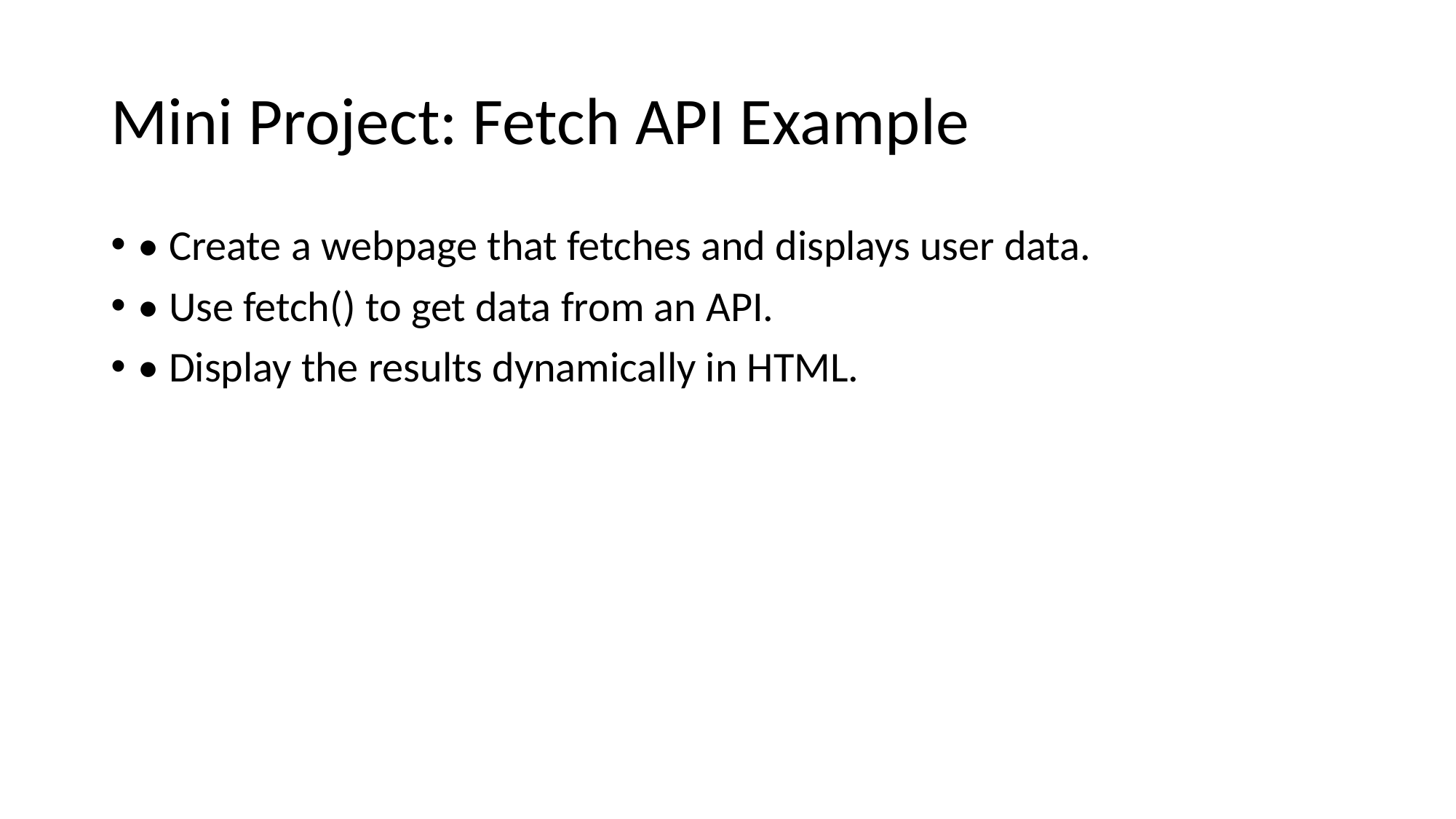

# Mini Project: Fetch API Example
• Create a webpage that fetches and displays user data.
• Use fetch() to get data from an API.
• Display the results dynamically in HTML.